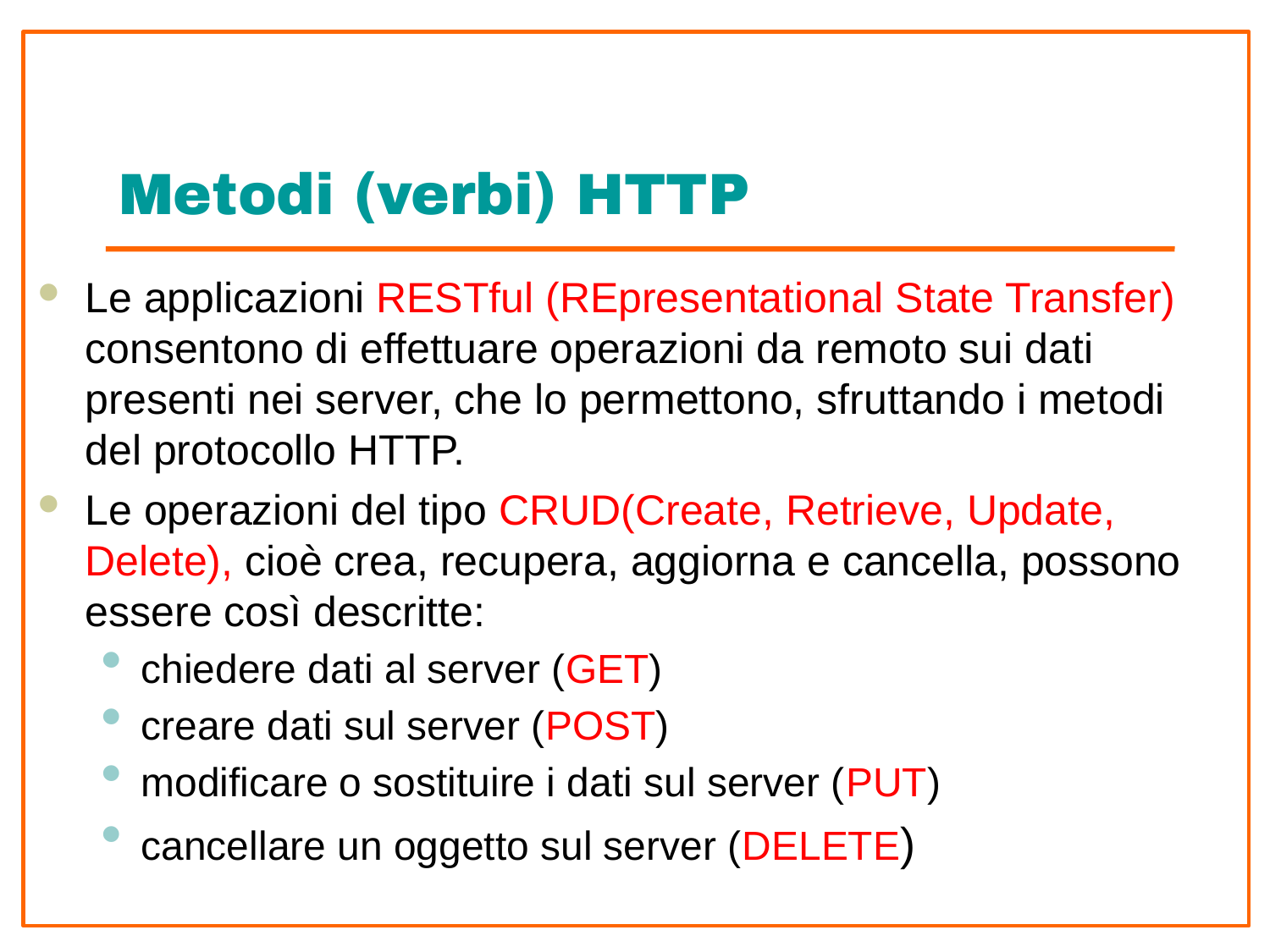

# Metodi (verbi) HTTP
Le applicazioni RESTful (REpresentational State Transfer) consentono di effettuare operazioni da remoto sui dati presenti nei server, che lo permettono, sfruttando i metodi del protocollo HTTP.
Le operazioni del tipo CRUD(Create, Retrieve, Update, Delete), cioè crea, recupera, aggiorna e cancella, possono essere così descritte:
chiedere dati al server (GET)
creare dati sul server (POST)
modificare o sostituire i dati sul server (PUT)
cancellare un oggetto sul server (DELETE)